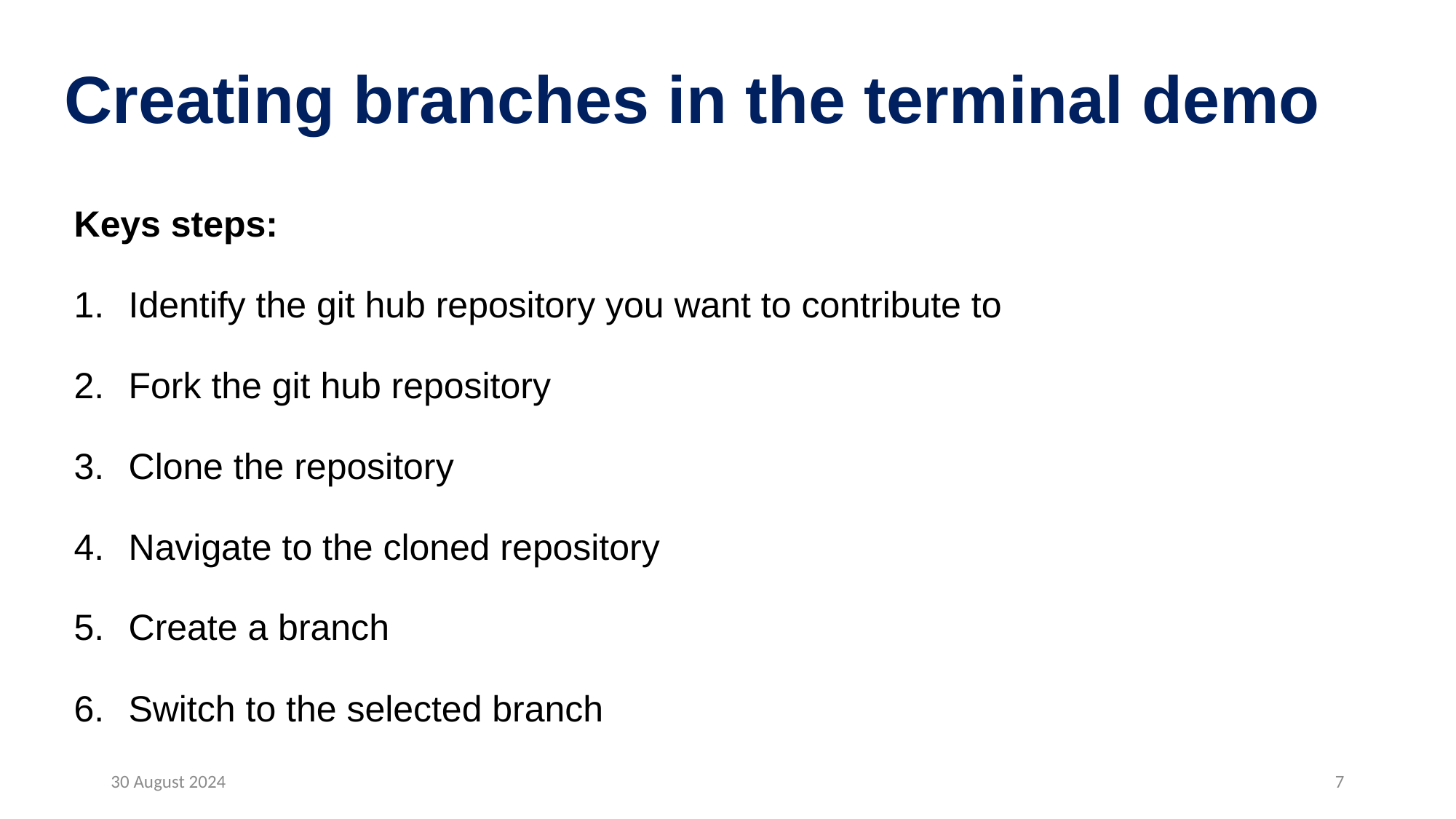

# Creating branches in the terminal demo
Keys steps:
Identify the git hub repository you want to contribute to
Fork the git hub repository
Clone the repository
Navigate to the cloned repository
Create a branch
Switch to the selected branch

30 August 2024
7